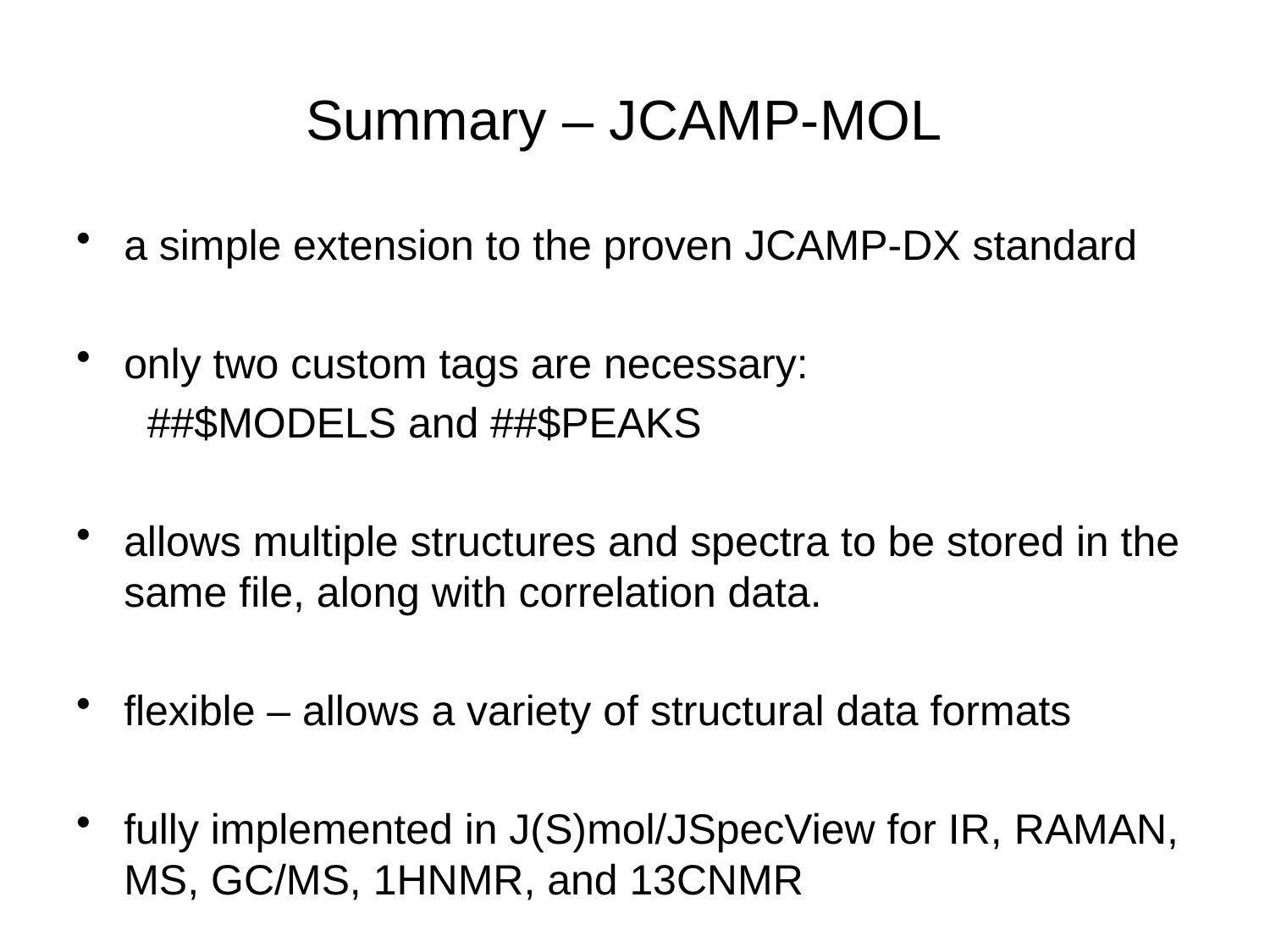

# Summary – JCAMP-MOL
a simple extension to the proven JCAMP-DX standard

only two custom tags are necessary:
      ##$MODELS and ##$PEAKS

allows multiple structures and spectra to be stored in the same file, along with correlation data.

flexible – allows a variety of structural data formats

fully implemented in J(S)mol/JSpecView for IR, RAMAN, MS, GC/MS, 1HNMR, and 13CNMR